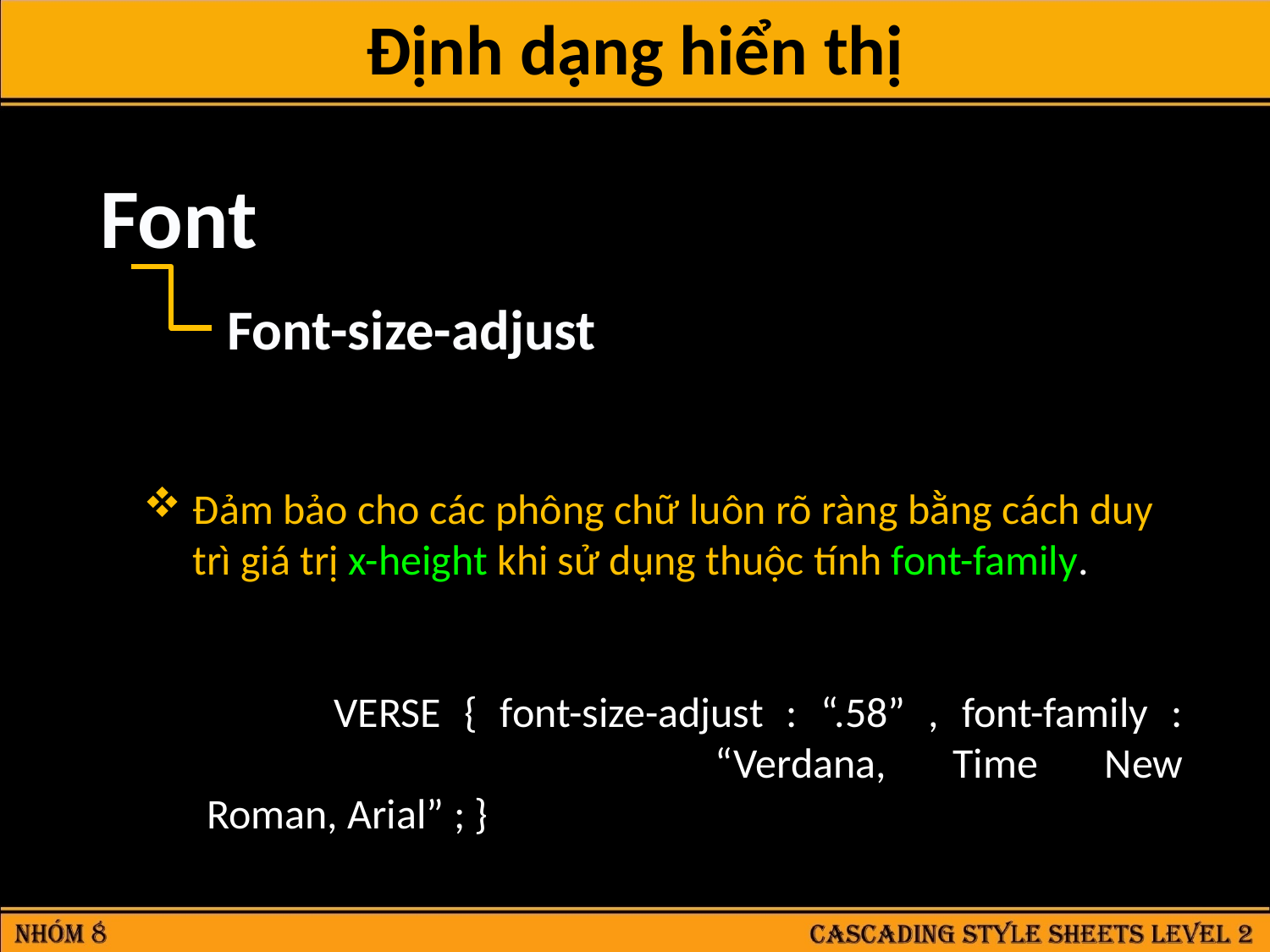

Định dạng hiển thị
Font
	Font-size-adjust
 Đảm bảo cho các phông chữ luôn rõ ràng bằng cách duy     trì giá trị x-height khi sử dụng thuộc tính font-family.

	VERSE { font-size-adjust : “.58” , font-family : 				“Verdana, Time New Roman, Arial” ; }